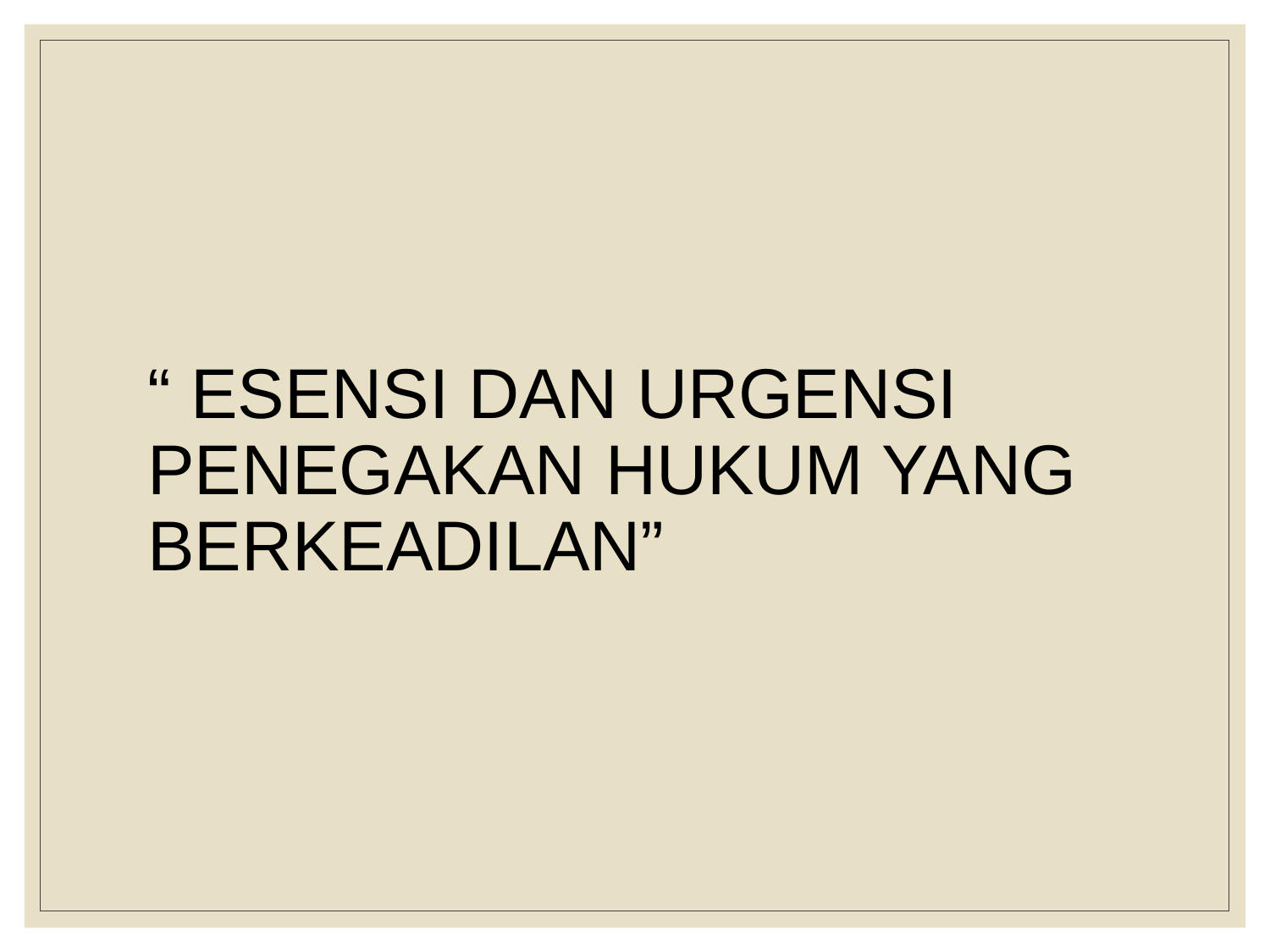

# “ ESENSI DAN URGENSI PENEGAKAN HUKUM YANG BERKEADILAN”